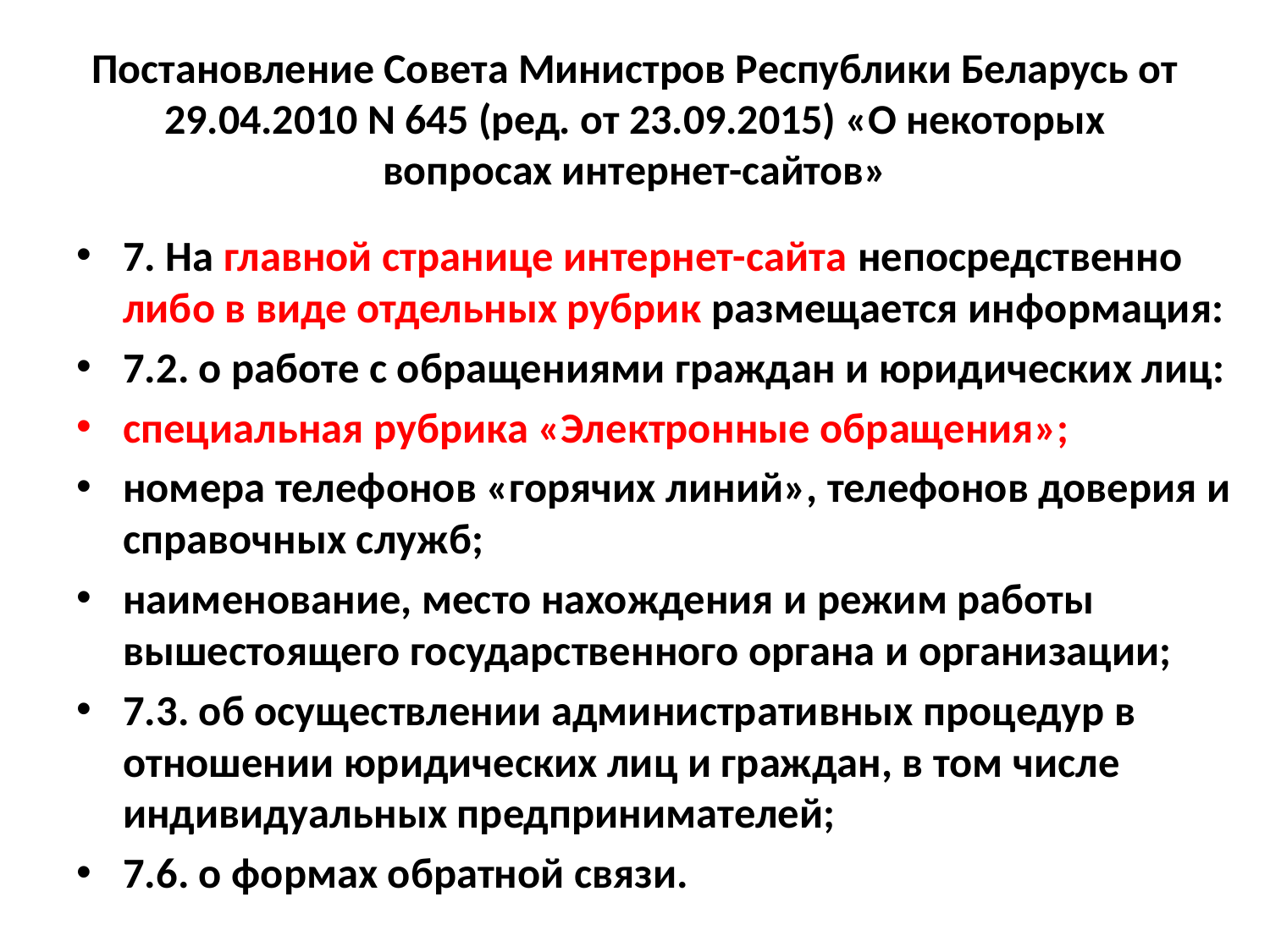

# Постановление Совета Министров Республики Беларусь от 29.04.2010 N 645 (ред. от 23.09.2015) «О некоторых вопросах интернет-сайтов»
7. На главной странице интернет-сайта непосредственно либо в виде отдельных рубрик размещается информация:
7.2. о работе с обращениями граждан и юридических лиц:
специальная рубрика «Электронные обращения»;
номера телефонов «горячих линий», телефонов доверия и справочных служб;
наименование, место нахождения и режим работы вышестоящего государственного органа и организации;
7.3. об осуществлении административных процедур в отношении юридических лиц и граждан, в том числе индивидуальных предпринимателей;
7.6. о формах обратной связи.